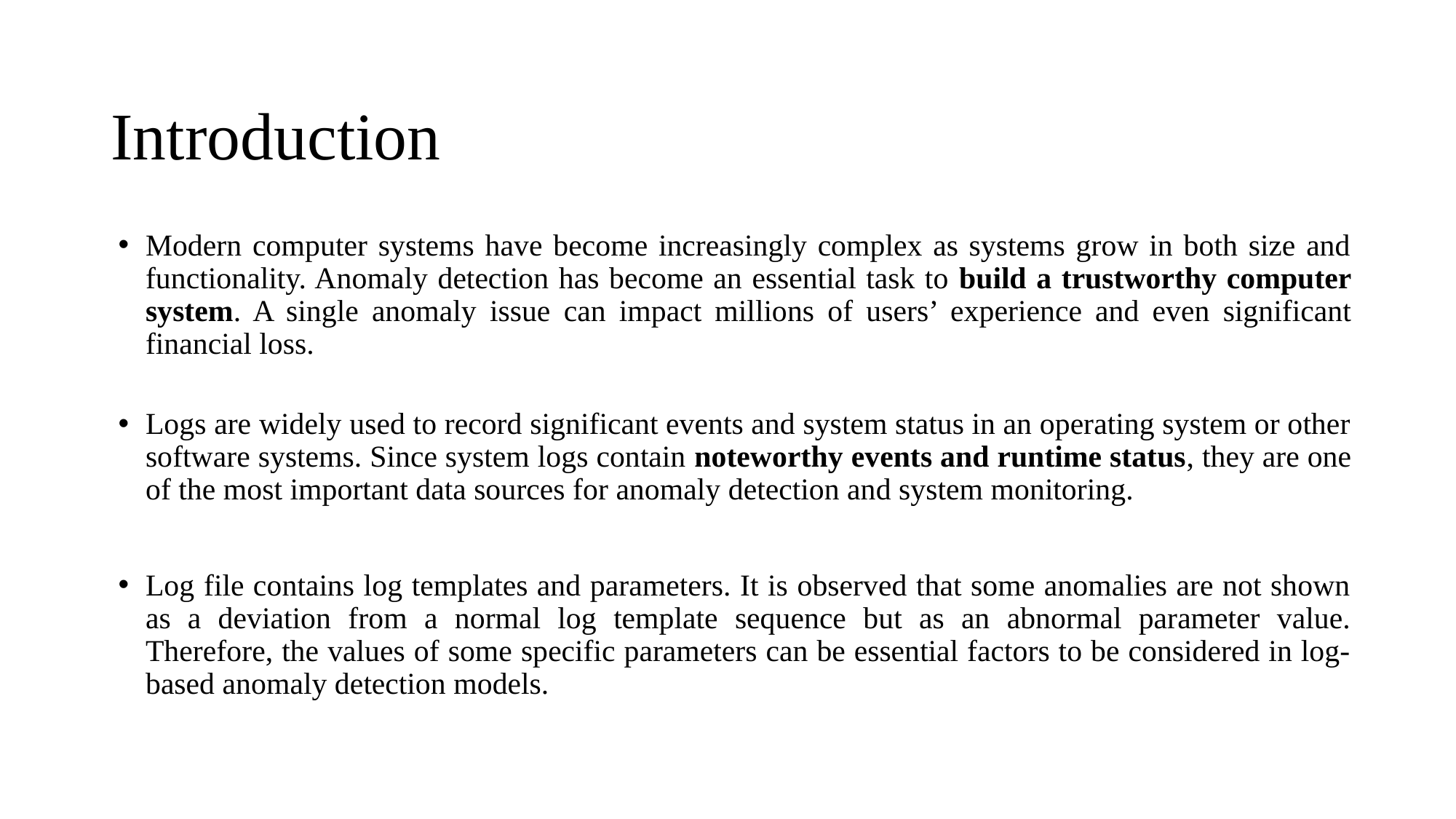

# Introduction
Modern computer systems have become increasingly complex as systems grow in both size and functionality. Anomaly detection has become an essential task to build a trustworthy computer system. A single anomaly issue can impact millions of users’ experience and even significant financial loss.

Logs are widely used to record significant events and system status in an operating system or other software systems. Since system logs contain noteworthy events and runtime status, they are one of the most important data sources for anomaly detection and system monitoring.

Log file contains log templates and parameters. It is observed that some anomalies are not shown as a deviation from a normal log template sequence but as an abnormal parameter value. Therefore, the values of some specific parameters can be essential factors to be considered in log-based anomaly detection models.